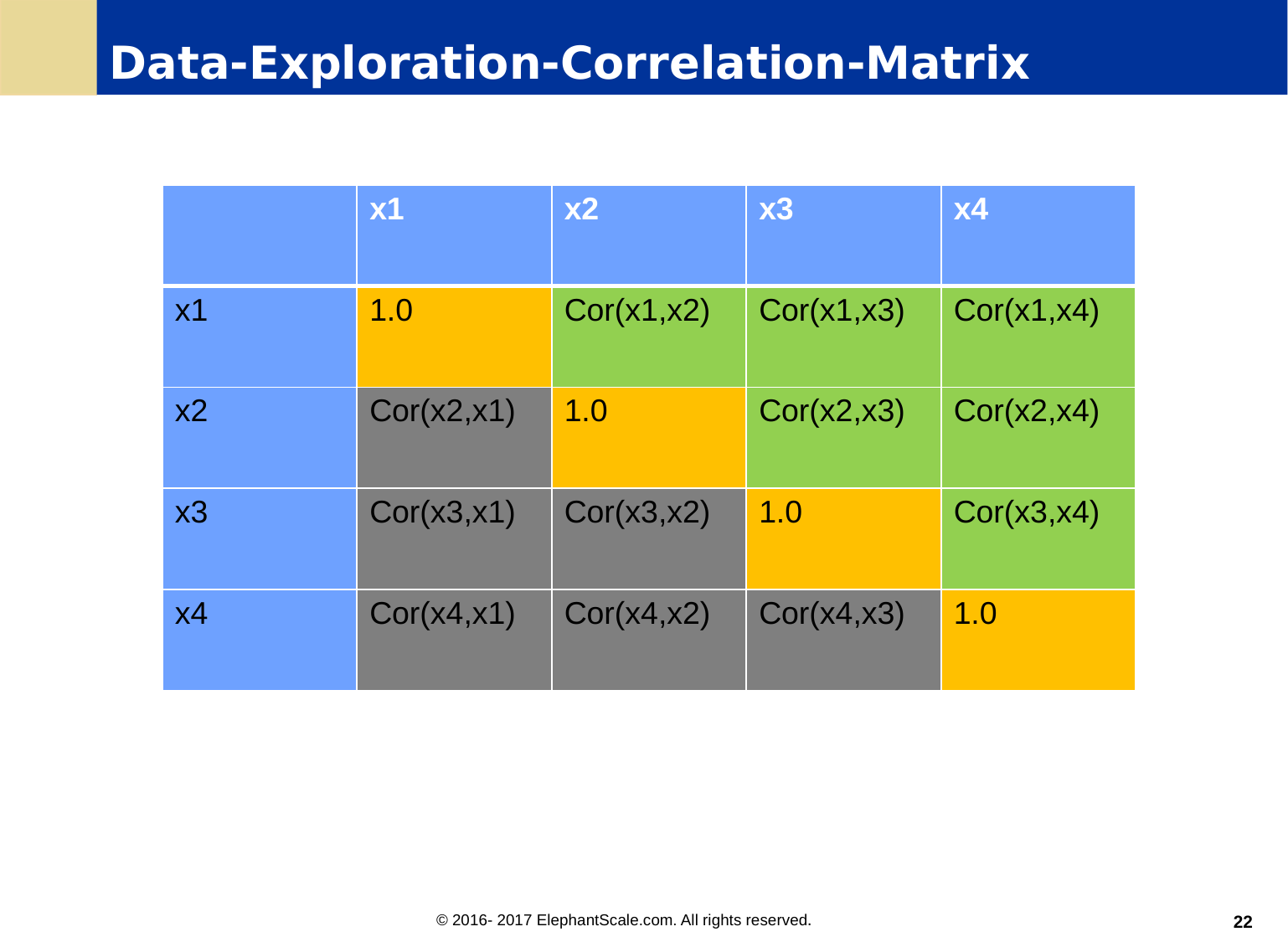

# Data-Exploration-Correlation-Matrix
|  | x1 | x2 | x3 | x4 |
| --- | --- | --- | --- | --- |
| x1 | 1.0 | Cor(x1,x2) | Cor(x1,x3) | Cor(x1,x4) |
| x2 | Cor(x2,x1) | 1.0 | Cor(x2,x3) | Cor(x2,x4) |
| x3 | Cor(x3,x1) | Cor(x3,x2) | 1.0 | Cor(x3,x4) |
| x4 | Cor(x4,x1) | Cor(x4,x2) | Cor(x4,x3) | 1.0 |
22